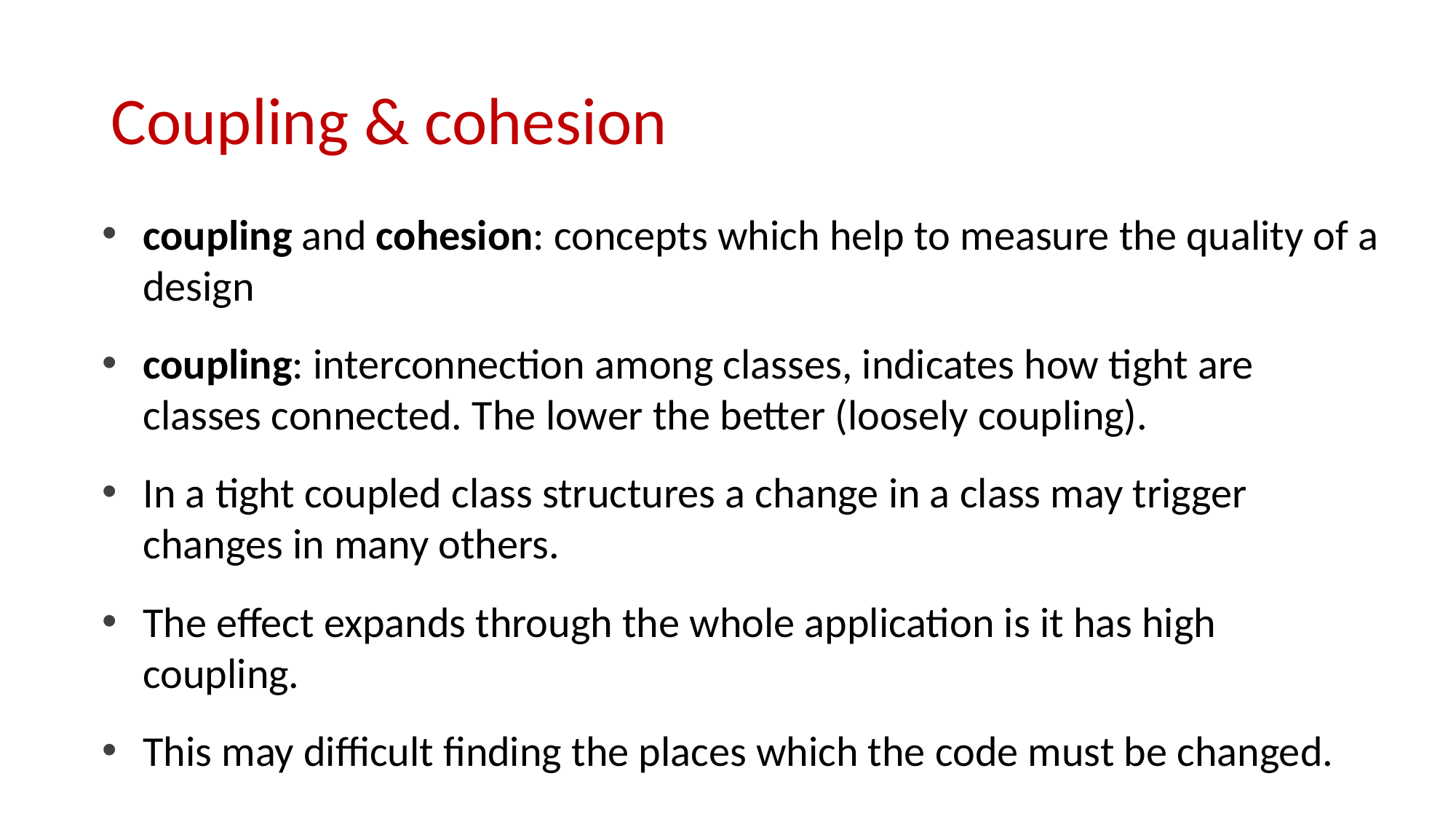

# Coupling & cohesion
coupling and cohesion: concepts which help to measure the quality of a design
coupling: interconnection among classes, indicates how tight are classes connected. The lower the better (loosely coupling).
In a tight coupled class structures a change in a class may trigger changes in many others.
The effect expands through the whole application is it has high coupling.
This may difficult finding the places which the code must be changed.